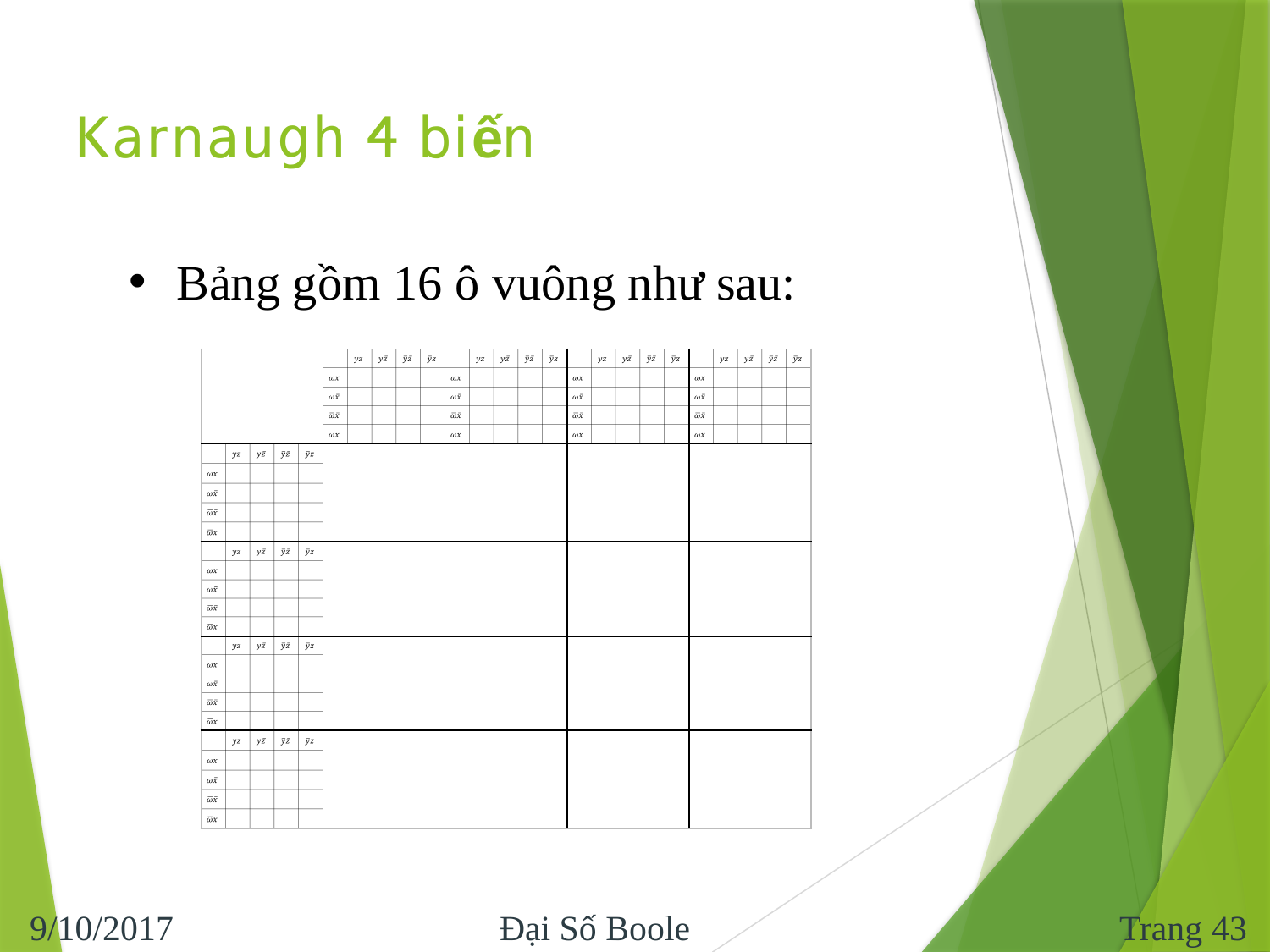

Karnaugh 4 biến

Bảng gồm 16 ô vuông như sau:
|  |  |  |  |  |
| --- | --- | --- | --- | --- |
|  |  |  |  |  |
|  |  |  |  |  |
|  |  |  |  |  |
|  |  |  |  |  |
Trang 43
9/10/2017
Đại Số Boole